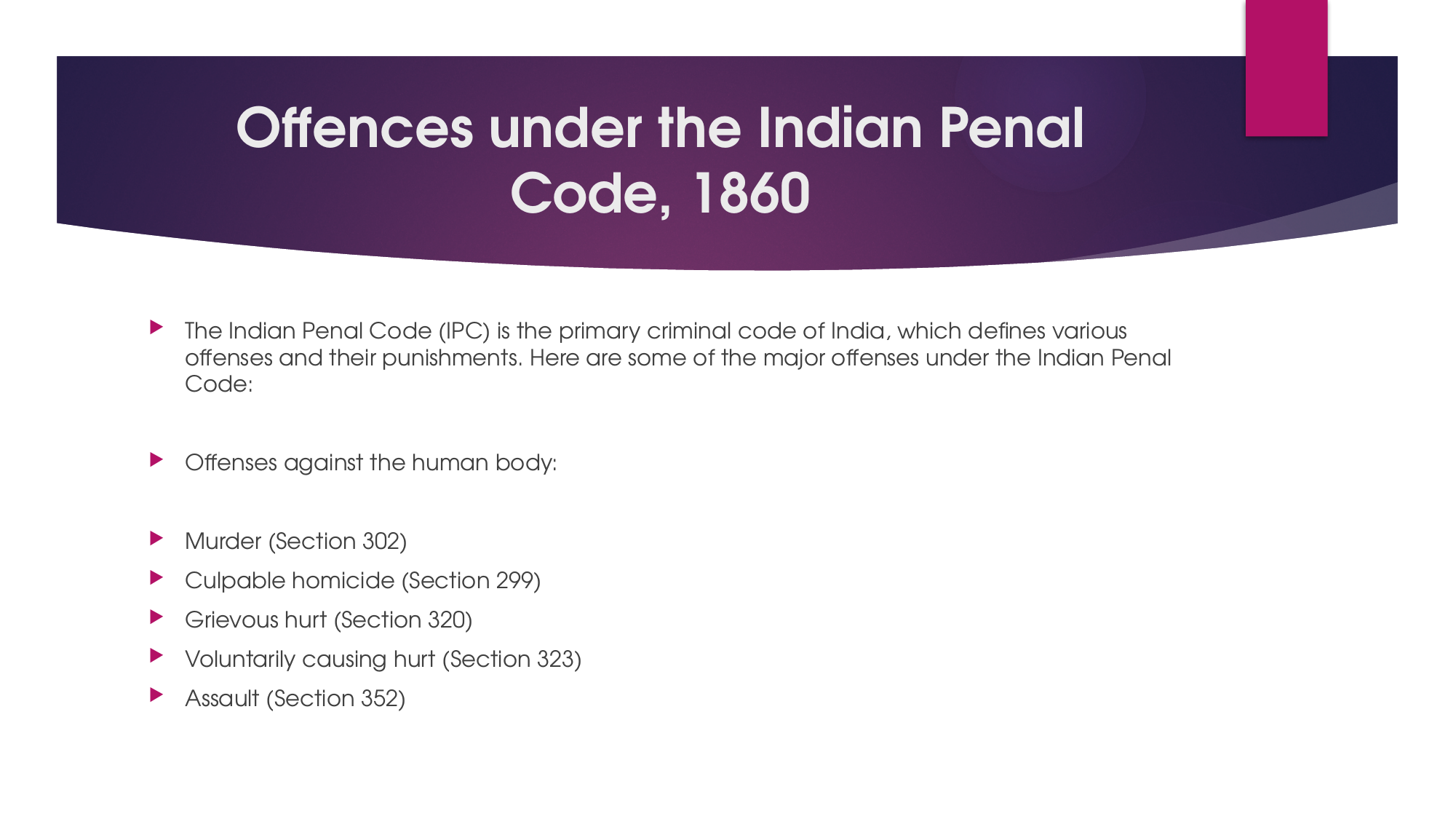

# Offences under the Indian Penal Code, 1860
The Indian Penal Code (IPC) is the primary criminal code of India, which defines various offenses and their punishments. Here are some of the major offenses under the Indian Penal Code:

Offenses against the human body:

Murder (Section 302)
Culpable homicide (Section 299)
Grievous hurt (Section 320)
Voluntarily causing hurt (Section 323)
Assault (Section 352)